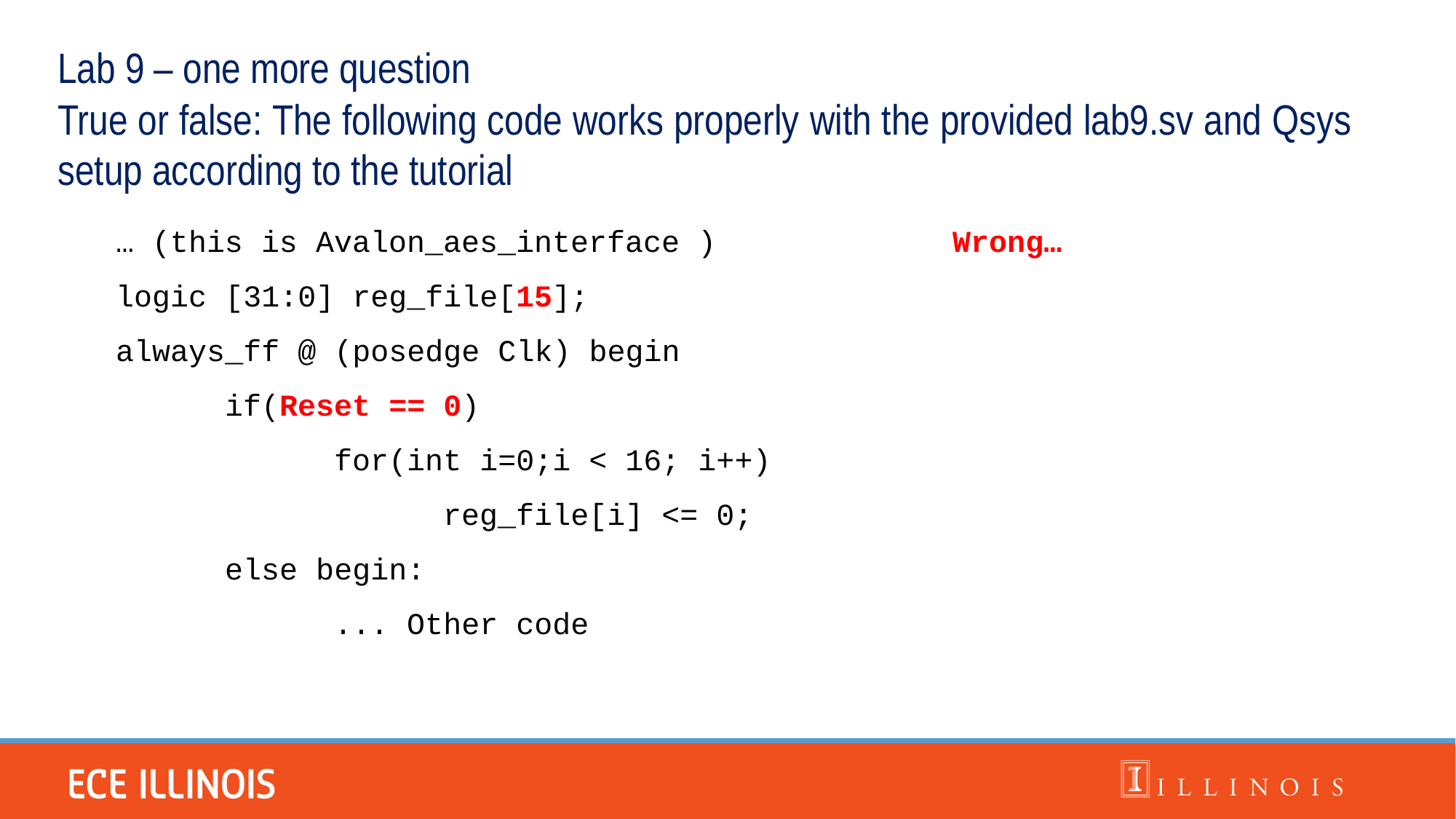

Lab 9 – one more question
True or false: The following code works properly with the provided lab9.sv and Qsys setup according to the tutorial

… (this is Avalon_aes_interface )             Wrong…
logic [31:0] reg_file[15];
always_ff @ (posedge Clk) begin
	if(Reset == 0)
		for(int i=0;i < 16; i++)
			reg_file[i] <= 0;
	else begin:
		... Other code